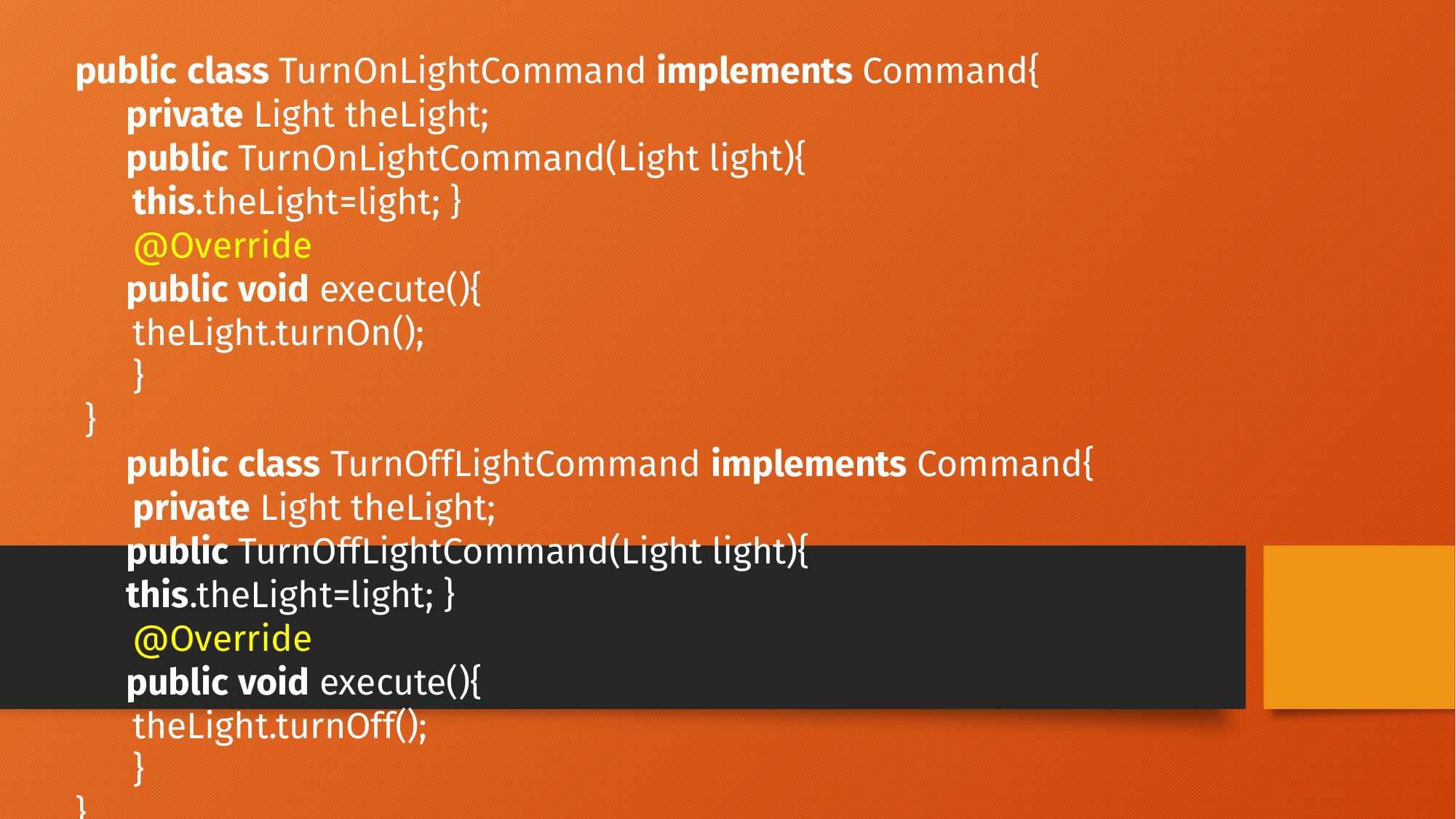

public class TurnOnLightCommand implements Command{
      private Light theLight;
      public TurnOnLightCommand(Light light){
      this.theLight=light; }
      @Override
      public void execute(){
      theLight.turnOn();
      }
 }
      public class TurnOffLightCommand implements Command{
      private Light theLight;
      public TurnOffLightCommand(Light light){
      this.theLight=light; }
      @Override
      public void execute(){
      theLight.turnOff();
      }
}